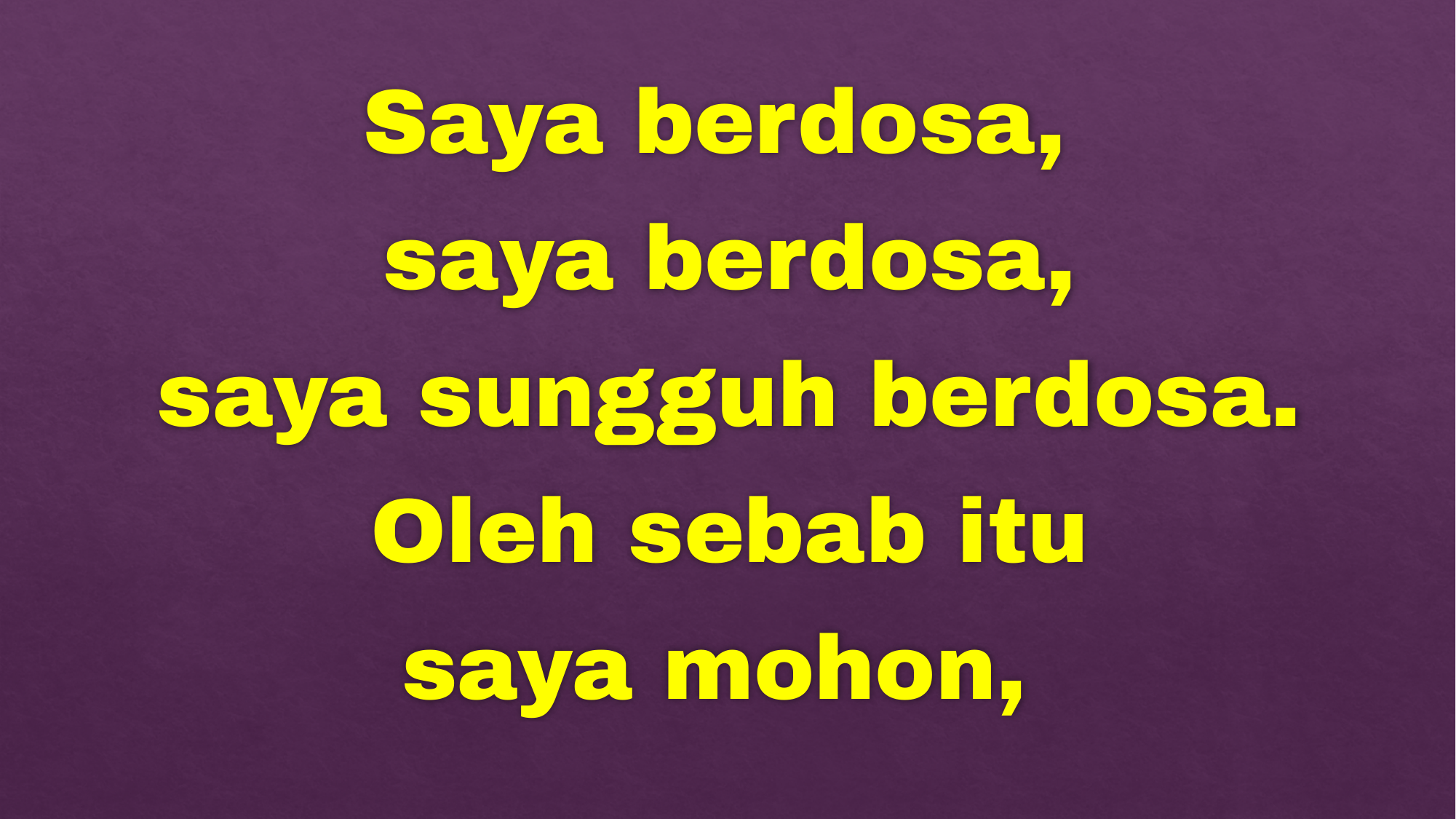

Saya berdosa,
saya berdosa,
saya sungguh berdosa.
 Oleh sebab itu
saya mohon,